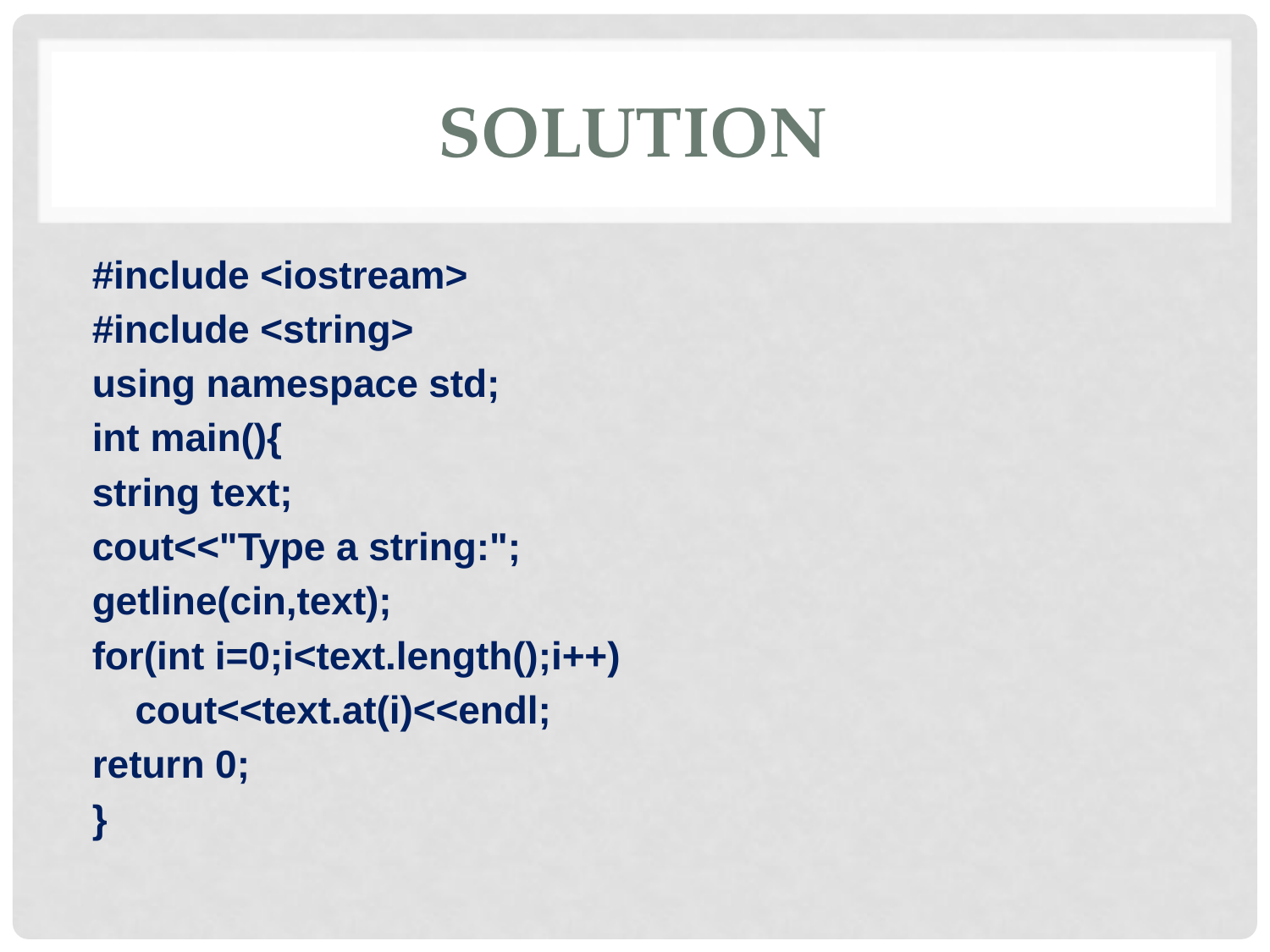

# solution
#include <iostream>
#include <string>
using namespace std;
int main(){
string text;
cout<<"Type a string:";
getline(cin,text);
for(int i=0;i<text.length();i++)
    cout<<text.at(i)<<endl;
return 0;
}